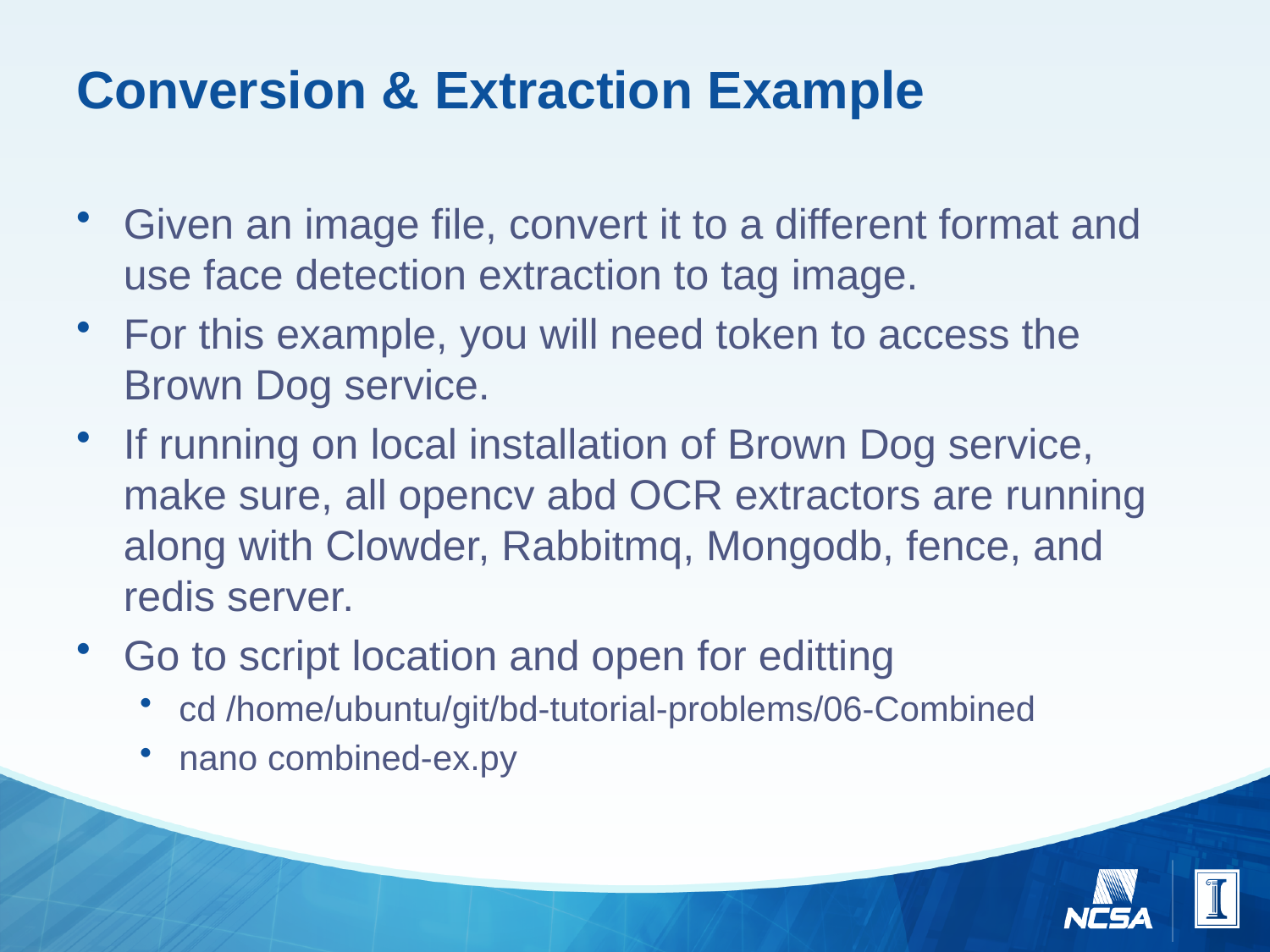

# Conversion & Extraction Example
Given an image file, convert it to a different format and use face detection extraction to tag image.
For this example, you will need token to access the Brown Dog service.
If running on local installation of Brown Dog service, make sure, all opencv abd OCR extractors are running along with Clowder, Rabbitmq, Mongodb, fence, and redis server.
Go to script location and open for editting
cd /home/ubuntu/git/bd-tutorial-problems/06-Combined
nano combined-ex.py